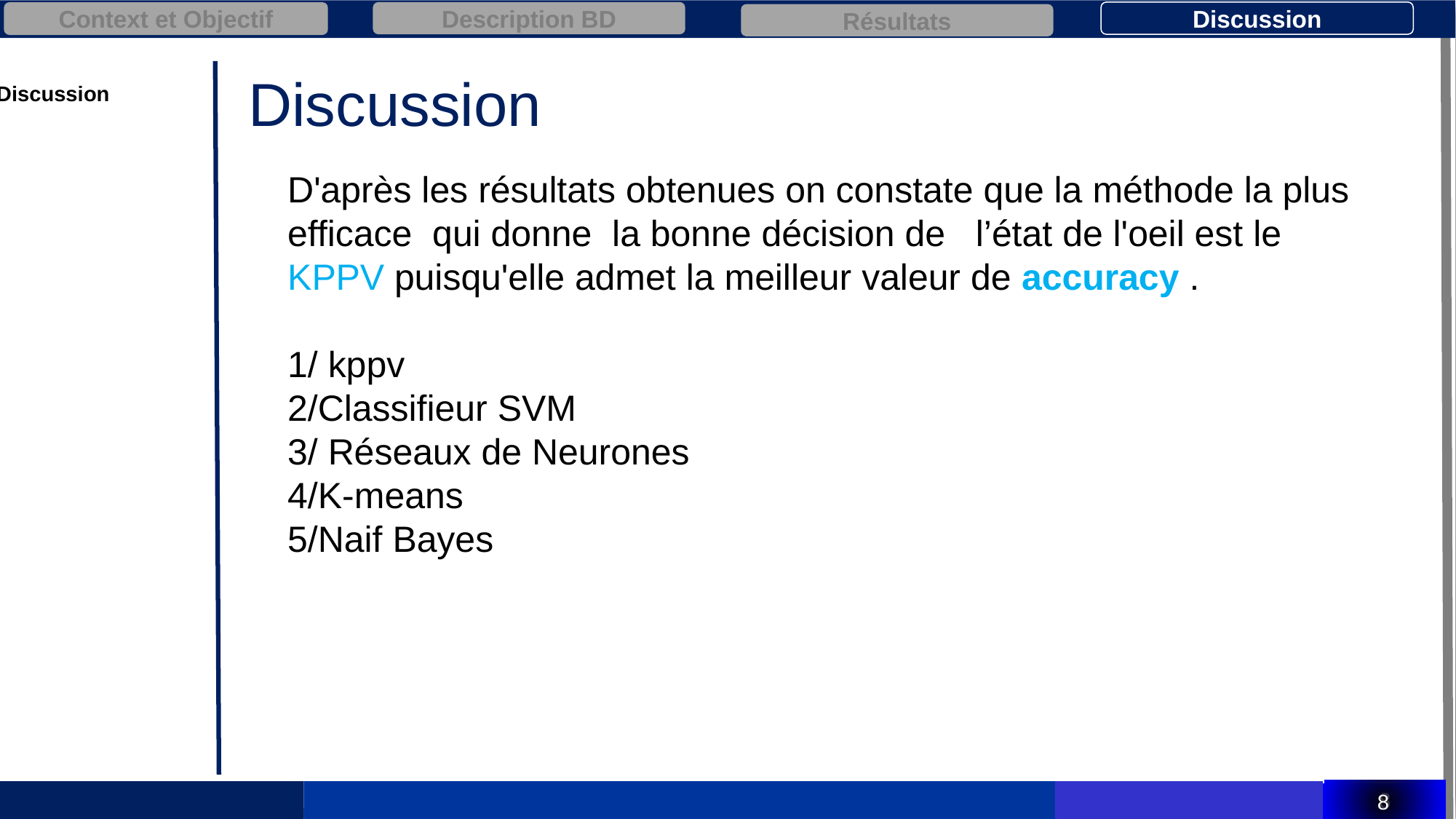

Description BD
Discussion
Context et Objectif
Résultats
Discussion
Discussion
D'après les résultats obtenues on constate que la méthode la plus efficace  qui donne  la bonne décision de   l’état de l'oeil est le KPPV puisqu'elle admet la meilleur valeur de accuracy .

1/ kppv
2/Classifieur SVM
3/ Réseaux de Neurones
4/K-means
5/Naif Bayes
8